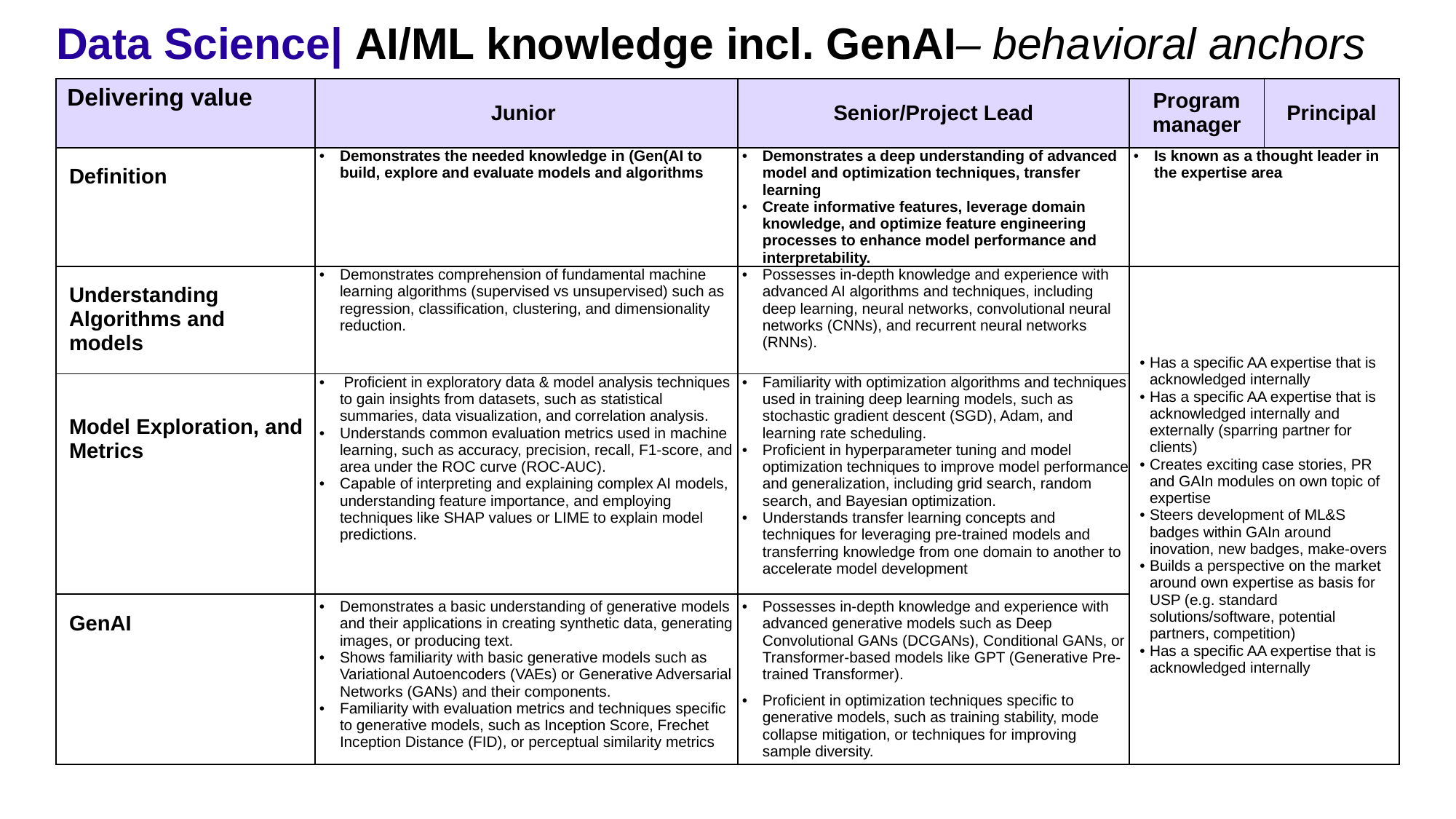

# Data Science| AI/ML knowledge incl. GenAI– behavioral anchors
| Delivering value | Junior | Senior/Project Lead | Program manager | Principal |
| --- | --- | --- | --- | --- |
| Definition | Demonstrates the needed knowledge in (Gen(AI to build, explore and evaluate models and algorithms | Demonstrates a deep understanding of advanced model and optimization techniques, transfer learning Create informative features, leverage domain knowledge, and optimize feature engineering processes to enhance model performance and interpretability. | Is known as a thought leader in the expertise area |  |
| Understanding Algorithms and models | Demonstrates comprehension of fundamental machine learning algorithms (supervised vs unsupervised) such as regression, classification, clustering, and dimensionality reduction. | Possesses in-depth knowledge and experience with advanced AI algorithms and techniques, including deep learning, neural networks, convolutional neural networks (CNNs), and recurrent neural networks (RNNs). | Has a specific AA expertise that is acknowledged internally Has a specific AA expertise that is acknowledged internally and externally (sparring partner for clients) Creates exciting case stories, PR and GAIn modules on own topic of expertise Steers development of ML&S badges within GAIn around inovation, new badges, make-overs Builds a perspective on the market around own expertise as basis for USP (e.g. standard solutions/software, potential partners, competition) Has a specific AA expertise that is acknowledged internally |  |
| Model Exploration, and Metrics | Proficient in exploratory data & model analysis techniques to gain insights from datasets, such as statistical summaries, data visualization, and correlation analysis. Understands common evaluation metrics used in machine learning, such as accuracy, precision, recall, F1-score, and area under the ROC curve (ROC-AUC). Capable of interpreting and explaining complex AI models, understanding feature importance, and employing techniques like SHAP values or LIME to explain model predictions. | Familiarity with optimization algorithms and techniques used in training deep learning models, such as stochastic gradient descent (SGD), Adam, and learning rate scheduling. Proficient in hyperparameter tuning and model optimization techniques to improve model performance and generalization, including grid search, random search, and Bayesian optimization. Understands transfer learning concepts and techniques for leveraging pre-trained models and transferring knowledge from one domain to another to accelerate model development |  |  |
| GenAI | Demonstrates a basic understanding of generative models and their applications in creating synthetic data, generating images, or producing text. Shows familiarity with basic generative models such as Variational Autoencoders (VAEs) or Generative Adversarial Networks (GANs) and their components. Familiarity with evaluation metrics and techniques specific to generative models, such as Inception Score, Frechet Inception Distance (FID), or perceptual similarity metrics | Possesses in-depth knowledge and experience with advanced generative models such as Deep Convolutional GANs (DCGANs), Conditional GANs, or Transformer-based models like GPT (Generative Pre-trained Transformer). Proficient in optimization techniques specific to generative models, such as training stability, mode collapse mitigation, or techniques for improving sample diversity. |  |  |